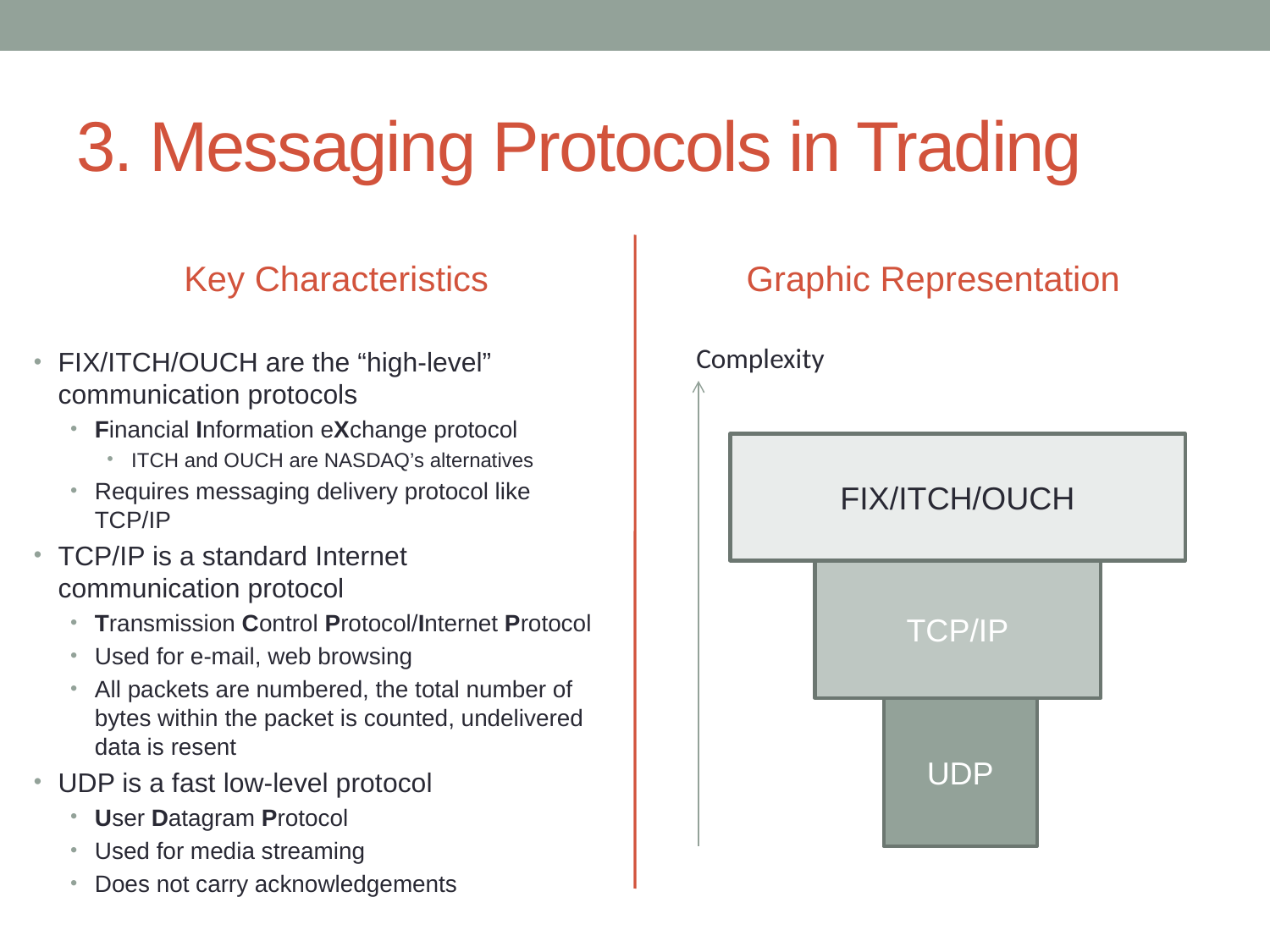

# 3. Messaging Protocols in Trading
Key Characteristics
Graphic Representation
Complexity
FIX/ITCH/OUCH are the “high-level” communication protocols
Financial Information eXchange protocol
ITCH and OUCH are NASDAQ’s alternatives
Requires messaging delivery protocol like TCP/IP
TCP/IP is a standard Internet communication protocol
Transmission Control Protocol/Internet Protocol
Used for e-mail, web browsing
All packets are numbered, the total number of bytes within the packet is counted, undelivered data is resent
UDP is a fast low-level protocol
User Datagram Protocol
Used for media streaming
Does not carry acknowledgements

FIX/ITCH/OUCH
TCP/IP
UDP